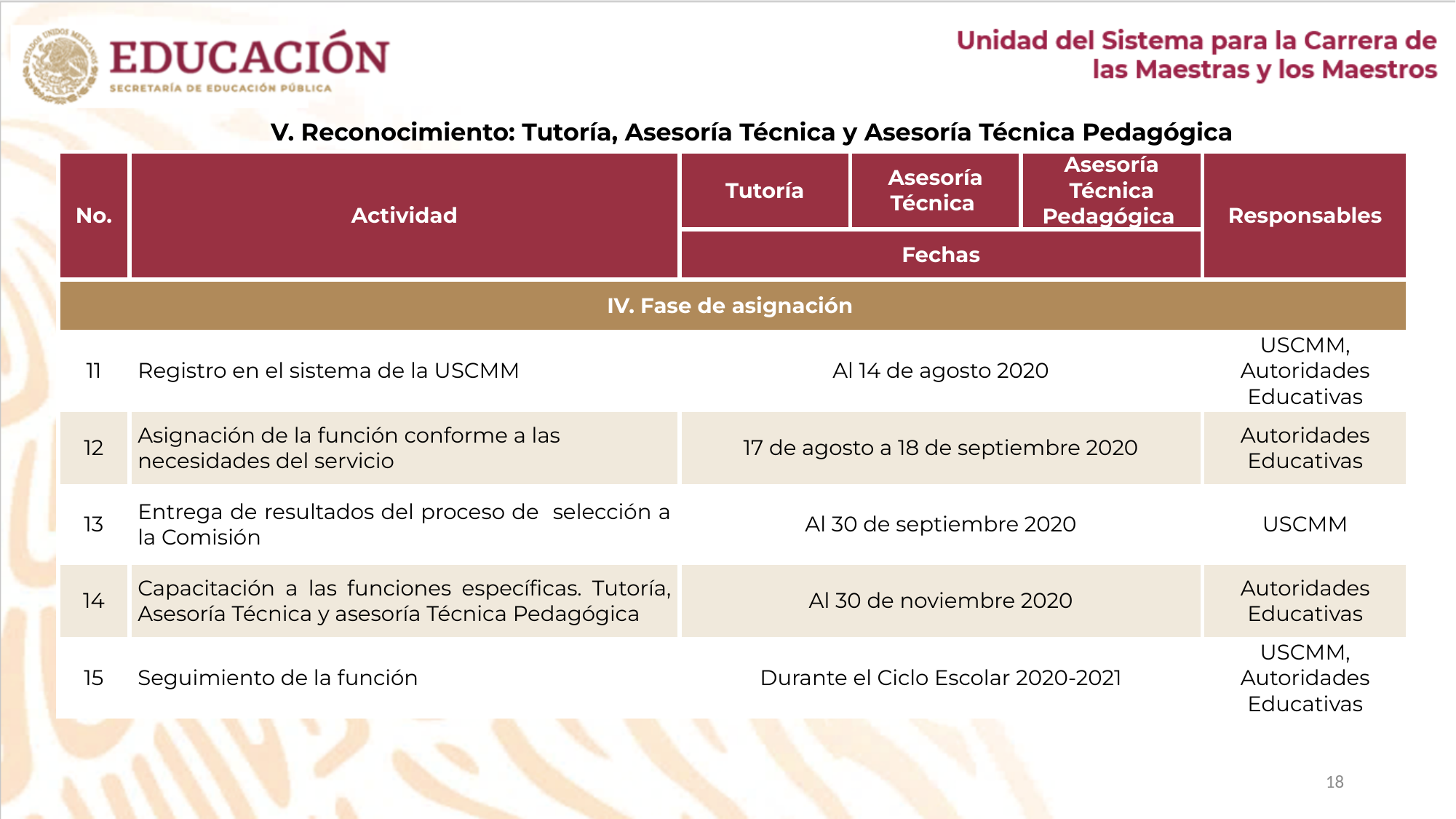

V. Reconocimiento: Tutoría, Asesoría Técnica y Asesoría Técnica Pedagógica
| No. | Actividad | Tutoría | Asesoría Técnica | Asesoría Técnica Pedagógica | Responsables |
| --- | --- | --- | --- | --- | --- |
|  |  | Fechas |  |  |  |
| IV. Fase de asignación |  |  |  |  |  |
| 11 | Registro en el sistema de la USCMM | Al 14 de agosto 2020 |  |  | USCMM, Autoridades Educativas |
| 12 | Asignación de la función conforme a las necesidades del servicio | 17 de agosto a 18 de septiembre 2020 |  |  | Autoridades Educativas |
| 13 | Entrega de resultados del proceso de selección a la Comisión | Al 30 de septiembre 2020 |  |  | USCMM |
| 14 | Capacitación a las funciones específicas. Tutoría, Asesoría Técnica y asesoría Técnica Pedagógica | Al 30 de noviembre 2020 |  |  | Autoridades Educativas |
| 15 | Seguimiento de la función | Durante el Ciclo Escolar 2020-2021 |  |  | USCMM, Autoridades Educativas |
18